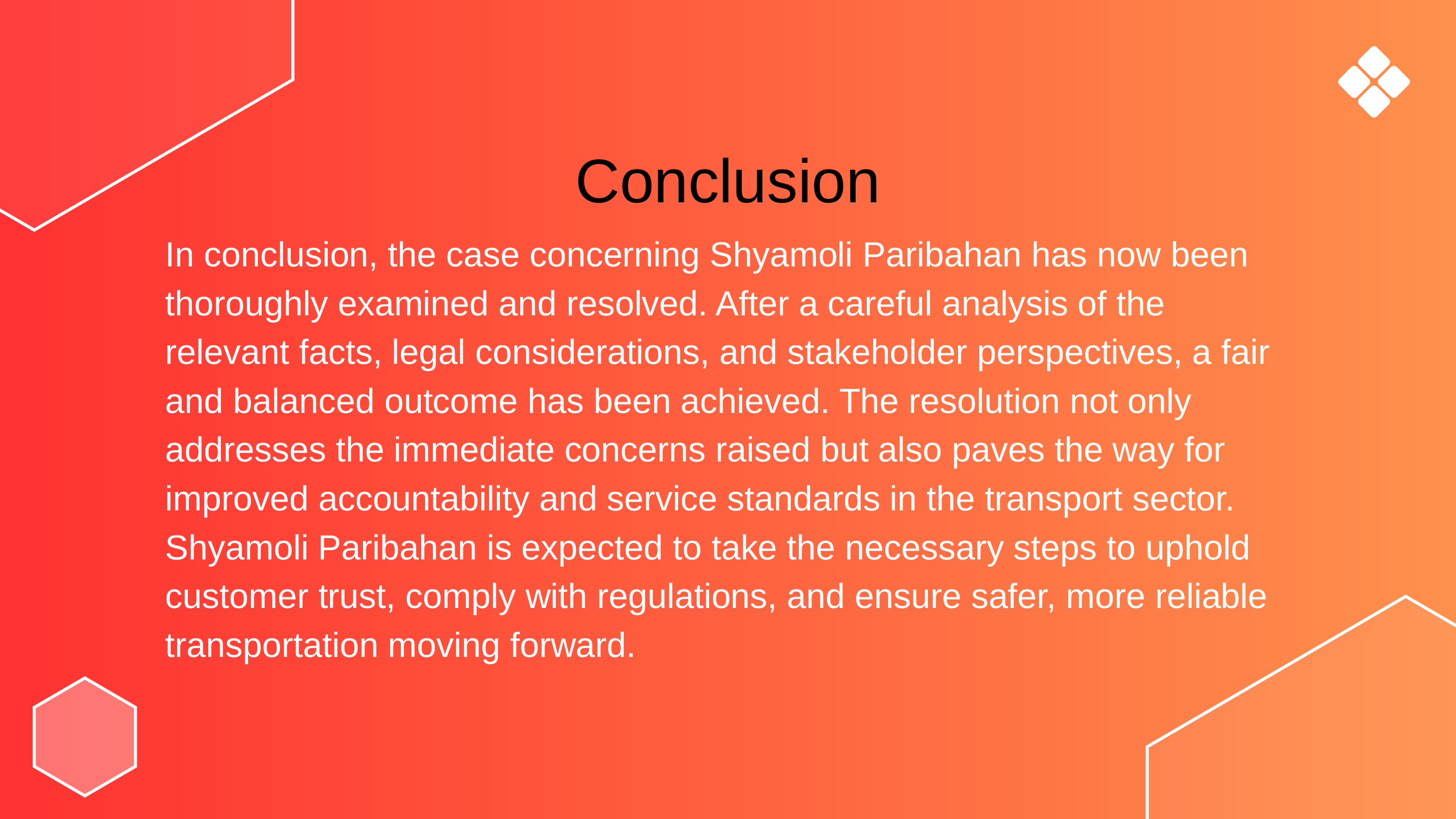

Conclusion
In conclusion, the case concerning Shyamoli Paribahan has now been thoroughly examined and resolved. After a careful analysis of the relevant facts, legal considerations, and stakeholder perspectives, a fair and balanced outcome has been achieved. The resolution not only addresses the immediate concerns raised but also paves the way for improved accountability and service standards in the transport sector. Shyamoli Paribahan is expected to take the necessary steps to uphold customer trust, comply with regulations, and ensure safer, more reliable transportation moving forward.